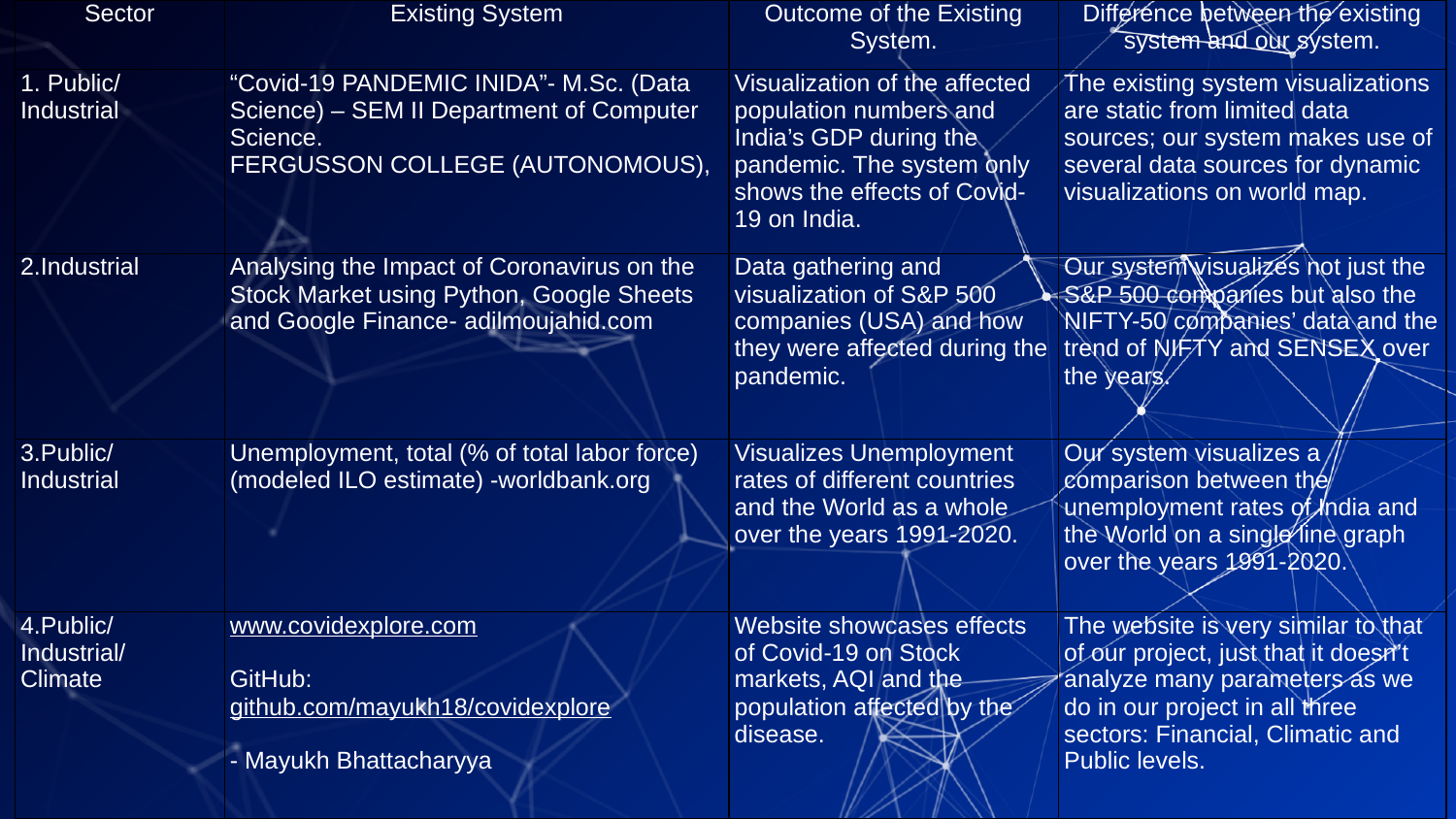

| Sector | Existing System | Outcome of the Existing System. | Difference between the existing system and our system. |
| --- | --- | --- | --- |
| 1. Public/ Industrial | “Covid-19 PANDEMIC INIDA”- M.Sc. (Data Science) – SEM II Department of Computer Science. FERGUSSON COLLEGE (AUTONOMOUS), | Visualization of the affected population numbers and India’s GDP during the pandemic. The system only shows the effects of Covid-19 on India. | The existing system visualizations are static from limited data sources; our system makes use of several data sources for dynamic visualizations on world map. |
| 2.Industrial | Analysing the Impact of Coronavirus on the Stock Market using Python, Google Sheets and Google Finance- adilmoujahid.com | Data gathering and visualization of S&P 500 companies (USA) and how they were affected during the pandemic. | Our system visualizes not just the S&P 500 companies but also the NIFTY-50 companies’ data and the trend of NIFTY and SENSEX over the years. |
| 3.Public/ Industrial | Unemployment, total (% of total labor force) (modeled ILO estimate) -worldbank.org | Visualizes Unemployment rates of different countries and the World as a whole over the years 1991-2020. | Our system visualizes a comparison between the unemployment rates of India and the World on a single line graph over the years 1991-2020. |
| 4.Public/ Industrial/ Climate | www.covidexplore.com   GitHub: github.com/mayukh18/covidexplore   - Mayukh Bhattacharyya | Website showcases effects of Covid-19 on Stock markets, AQI and the population affected by the disease. | The website is very similar to that of our project, just that it doesn’t analyze many parameters as we do in our project in all three sectors: Financial, Climatic and Public levels. |